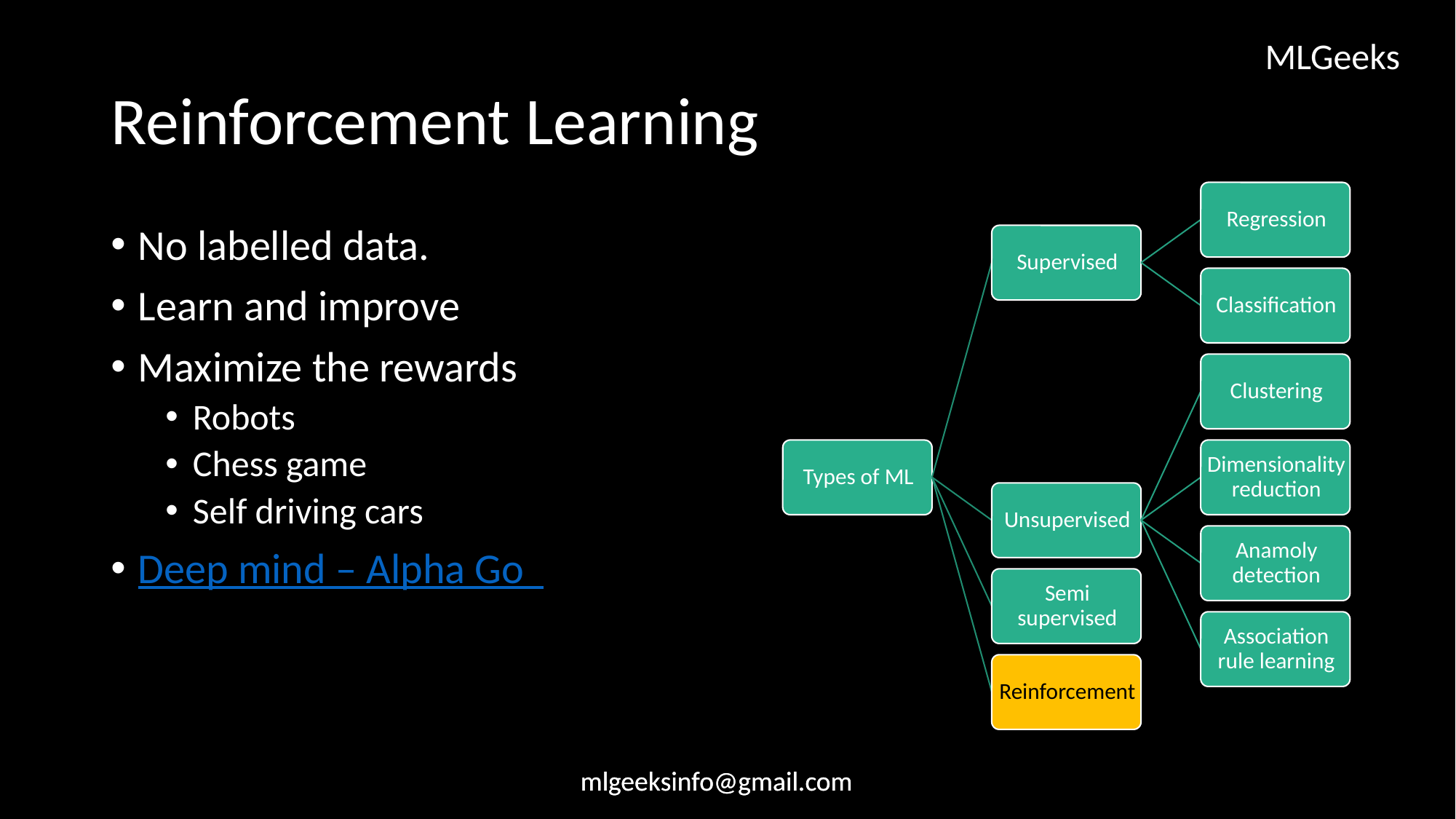

# Reinforcement Learning
Types of ML

Supervised

Regression

Classification

Unsupervised

Clustering

Dimensionality reduction

Anamoly detection

Association rule learning

Semi supervised

Reinforcement
No labelled data.
Learn and improve
Maximize the rewards
Robots
Chess game
Self driving cars
Deep mind – Alpha Go